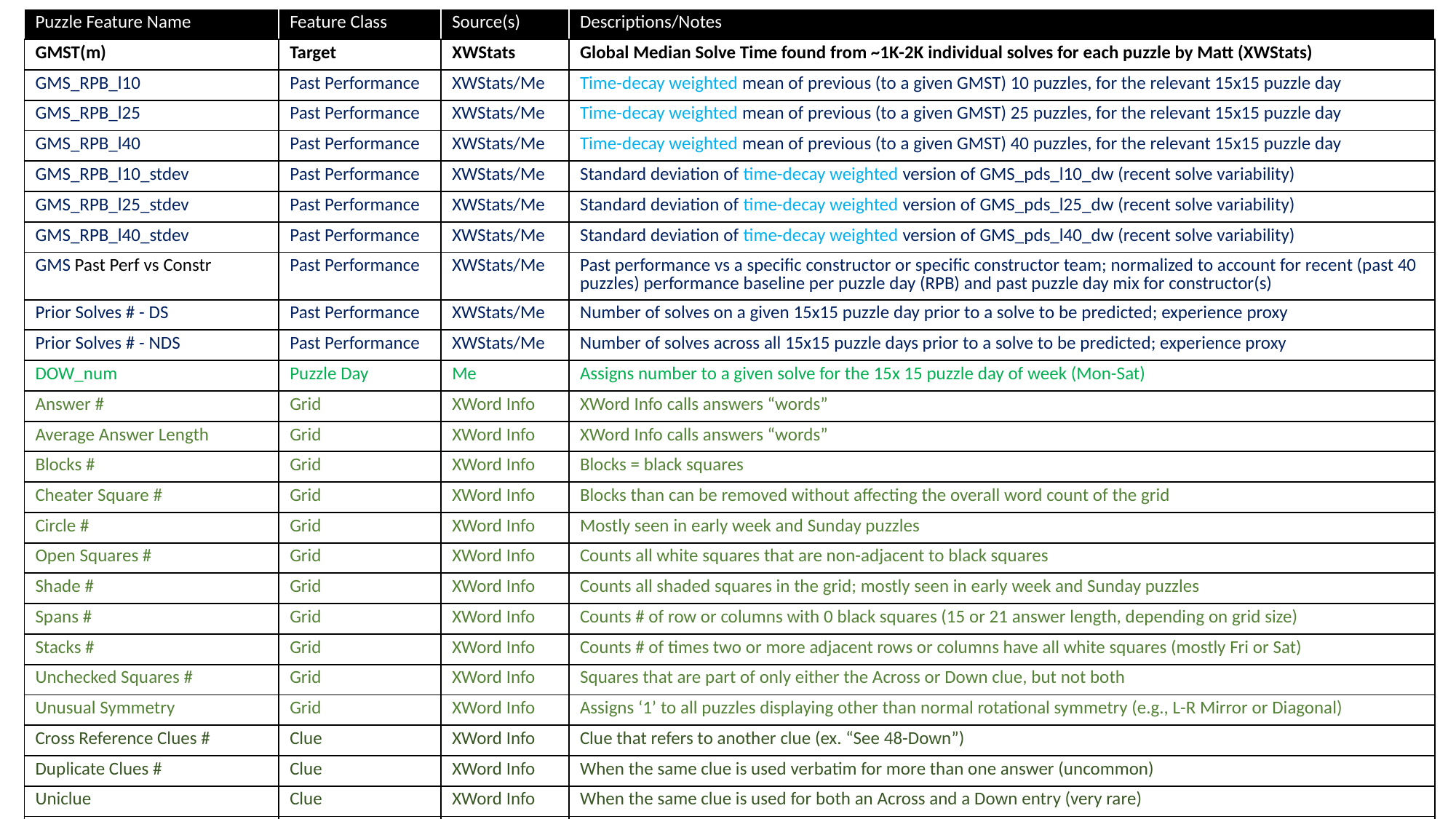

| Puzzle Feature Name | Feature Class | Source(s) | Descriptions/Notes |
| --- | --- | --- | --- |
| GMST(m) | Target | XWStats | Global Median Solve Time found from ~1K-2K individual solves for each puzzle by Matt (XWStats) |
| GMS\_RPB\_l10 | Past Performance | XWStats/Me | Time-decay weighted mean of previous (to a given GMST) 10 puzzles, for the relevant 15x15 puzzle day |
| GMS\_RPB\_l25 | Past Performance | XWStats/Me | Time-decay weighted mean of previous (to a given GMST) 25 puzzles, for the relevant 15x15 puzzle day |
| GMS\_RPB\_l40 | Past Performance | XWStats/Me | Time-decay weighted mean of previous (to a given GMST) 40 puzzles, for the relevant 15x15 puzzle day |
| GMS\_RPB\_l10\_stdev | Past Performance | XWStats/Me | Standard deviation of time-decay weighted version of GMS\_pds\_l10\_dw (recent solve variability) |
| GMS\_RPB\_l25\_stdev | Past Performance | XWStats/Me | Standard deviation of time-decay weighted version of GMS\_pds\_l25\_dw (recent solve variability) |
| GMS\_RPB\_l40\_stdev | Past Performance | XWStats/Me | Standard deviation of time-decay weighted version of GMS\_pds\_l40\_dw (recent solve variability) |
| GMS Past Perf vs Constr | Past Performance | XWStats/Me | Past performance vs a specific constructor or specific constructor team; normalized to account for recent (past 40 puzzles) performance baseline per puzzle day (RPB) and past puzzle day mix for constructor(s) |
| Prior Solves # - DS | Past Performance | XWStats/Me | Number of solves on a given 15x15 puzzle day prior to a solve to be predicted; experience proxy |
| Prior Solves # - NDS | Past Performance | XWStats/Me | Number of solves across all 15x15 puzzle days prior to a solve to be predicted; experience proxy |
| DOW\_num | Puzzle Day | Me | Assigns number to a given solve for the 15x 15 puzzle day of week (Mon-Sat) |
| Answer # | Grid | XWord Info | XWord Info calls answers “words” |
| Average Answer Length | Grid | XWord Info | XWord Info calls answers “words” |
| Blocks # | Grid | XWord Info | Blocks = black squares |
| Cheater Square # | Grid | XWord Info | Blocks than can be removed without affecting the overall word count of the grid |
| Circle # | Grid | XWord Info | Mostly seen in early week and Sunday puzzles |
| Open Squares # | Grid | XWord Info | Counts all white squares that are non-adjacent to black squares |
| Shade # | Grid | XWord Info | Counts all shaded squares in the grid; mostly seen in early week and Sunday puzzles |
| Spans # | Grid | XWord Info | Counts # of row or columns with 0 black squares (15 or 21 answer length, depending on grid size) |
| Stacks # | Grid | XWord Info | Counts # of times two or more adjacent rows or columns have all white squares (mostly Fri or Sat) |
| Unchecked Squares # | Grid | XWord Info | Squares that are part of only either the Across or Down clue, but not both |
| Unusual Symmetry | Grid | XWord Info | Assigns ‘1’ to all puzzles displaying other than normal rotational symmetry (e.g., L-R Mirror or Diagonal) |
| Cross Reference Clues # | Clue | XWord Info | Clue that refers to another clue (ex. “See 48-Down”) |
| Duplicate Clues # | Clue | XWord Info | When the same clue is used verbatim for more than one answer (uncommon) |
| Uniclue | Clue | XWord Info | When the same clue is used for both an Across and a Down entry (very rare) |
| Wordplay # | Clue | Manual (me) | Subjective count of clues displaying wordplay/punnery; many end with a ‘?’, ‘perhaps’, or ‘maybe’ |
| Black Square Fill # | Answer | XWord Info | Number of black squares in the grid that contain at least one character (very rare) |
| Day Freshness %ile | Answer | XWord Info | Assigns percentile across all puzzles for the puzzle day of a given puzzle for Freshness Factor |
| Duplicate Answers # | Answer | XWord Info | When the same answer is used verbatim for more than one clue (rare) |
| Fill-in-the-Blank # | Answer | XWord Info | Number of fill-in-the-blank answers in a given puzzle |
| Freshness Factor | Answer | XWord Info | Assigns an overall rarity score to a puzzle’s answers, using both pre-Shortz and Shortz puzzles |
| Outside Grid # | Answer | XWord Info | Number of “virtual” squares outside the grid that contain at least one character (very rare) |
| Overall Freshness %ile | Answer | XWord Info | Assigns percentile across all puzzles from all puzzle days for Freshness Factor |
| Quantum | Answer | XWord Info | 1 denotes more than 1 valid answer for a clue (very rare) |
| Rebus # | Answer | XWord Info | Counts number of squares where more than one letter, number or symbol is required for a solve |
| Rebus Unique # | Answer | XWord Info | Same as above, but only counts squares with unique rebus content in the given puzzle |
| Scrabble Average | Answer | XWord Info | Treats each white square like a (non-blank) Scrabble tile and assigns per-square average point value |
| Scrabble Illegal # | Answer | XWord Info | Counts all answers that would not be playable based on the Official Scrabble Dictionary |
| Scrabble Score | Answer | XWord Info | Treats each white square like a (non-blank) Scrabble tile and assigns total point value for the puzzle |
| Unique Answer # | Answer | XWord Info | Counts all answers not occurring in any other pre-Shortz or Shortz Era puzzle |
| Unused Letters # | Answer | XWord Info | Counts the number (out of 26) of letters not used in a puzzle (0= pangram) |